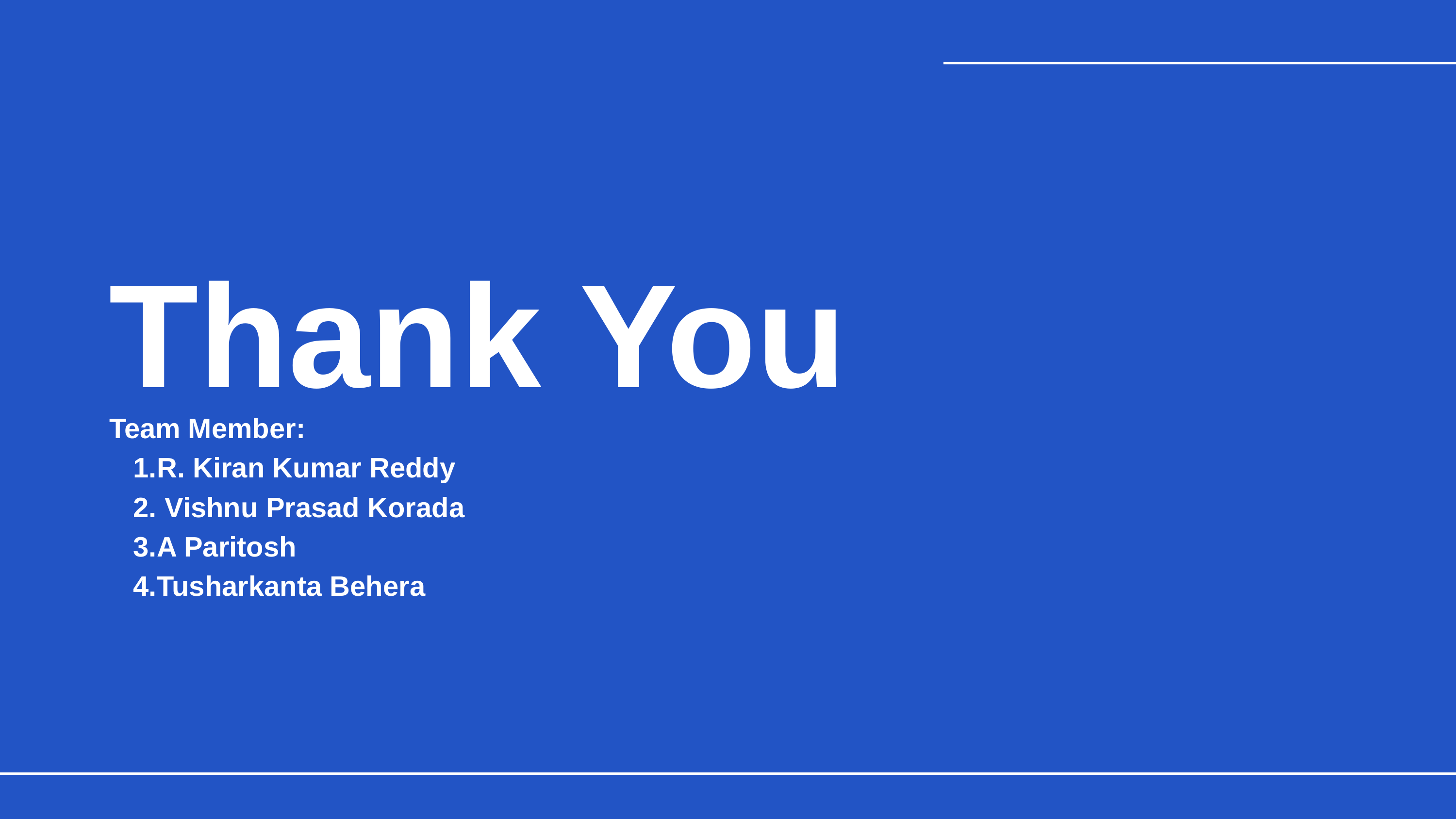

Thank You
Team Member:
R. Kiran Kumar Reddy
 Vishnu Prasad Korada
A Paritosh
Tusharkanta Behera